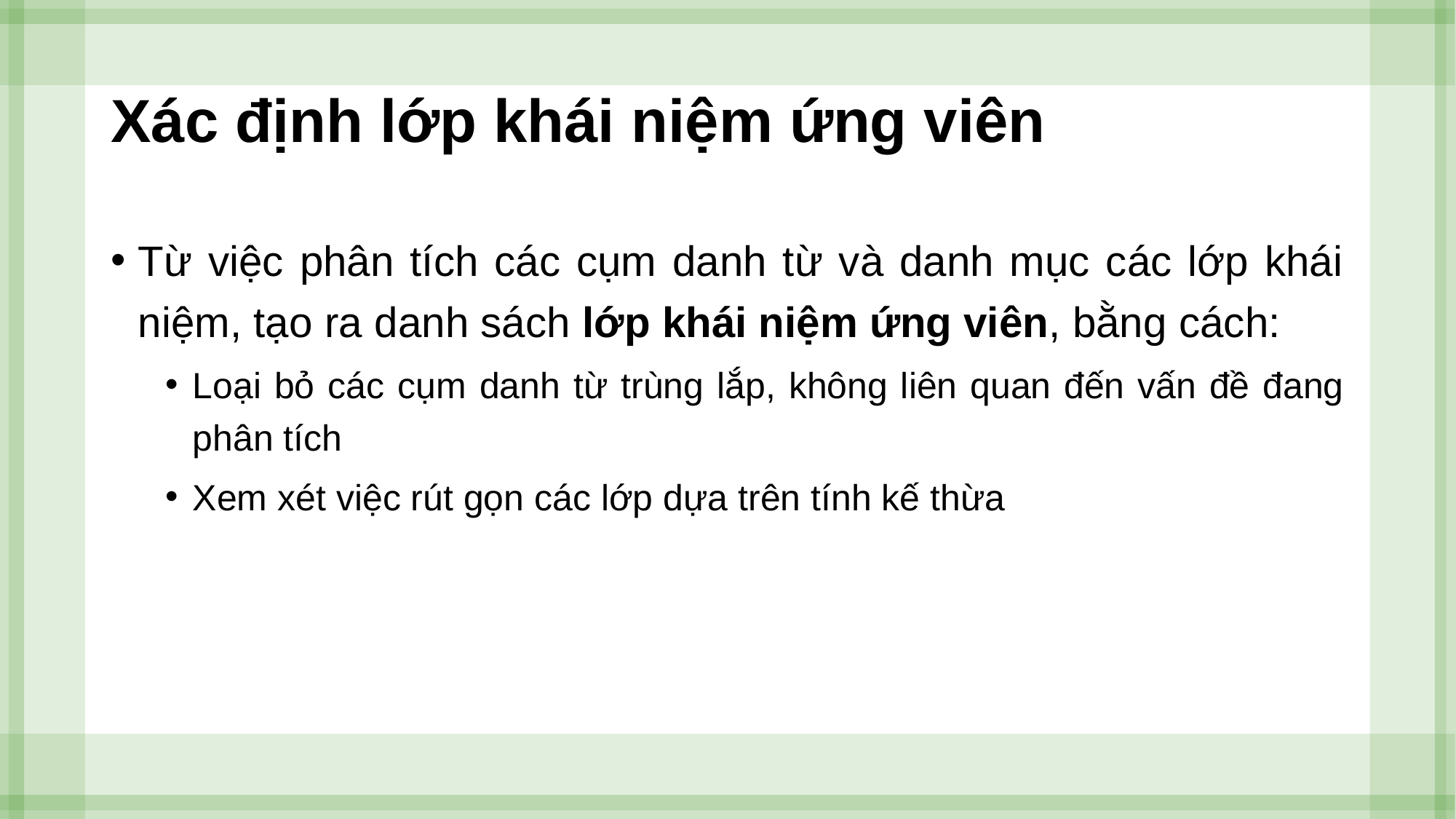

# Xác định lớp khái niệm ứng viên
Từ việc phân tích các cụm danh từ và danh mục các lớp khái niệm, tạo ra danh sách lớp khái niệm ứng viên, bằng cách:
Loại bỏ các cụm danh từ trùng lắp, không liên quan đến vấn đề đang phân tích
Xem xét việc rút gọn các lớp dựa trên tính kế thừa